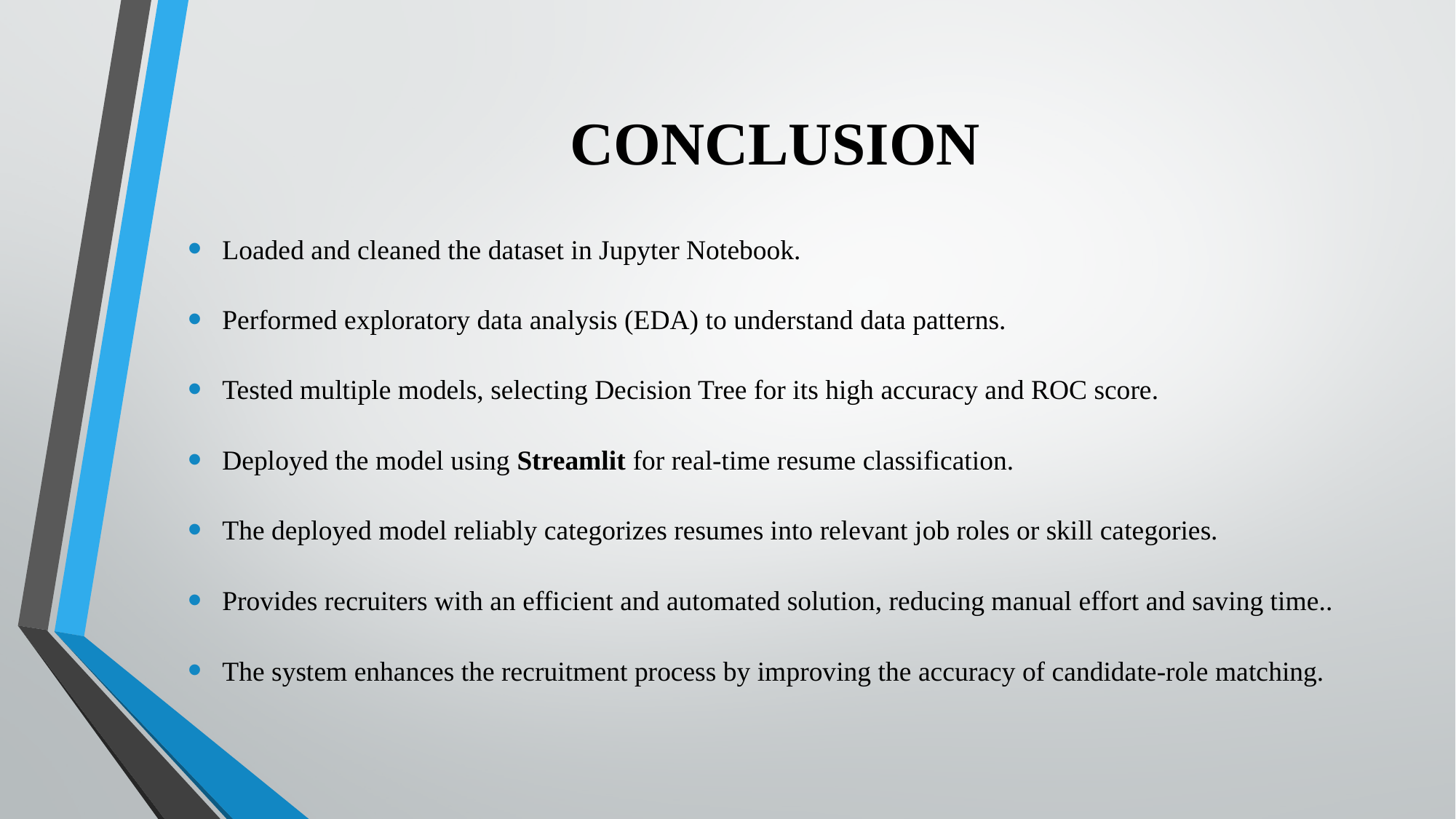

# CONCLUSION

Loaded and cleaned the dataset in Jupyter Notebook.
Performed exploratory data analysis (EDA) to understand data patterns.
Tested multiple models, selecting Decision Tree for its high accuracy and ROC score.
Deployed the model using Streamlit for real-time resume classification.
The deployed model reliably categorizes resumes into relevant job roles or skill categories.
Provides recruiters with an efficient and automated solution, reducing manual effort and saving time..
The system enhances the recruitment process by improving the accuracy of candidate-role matching.